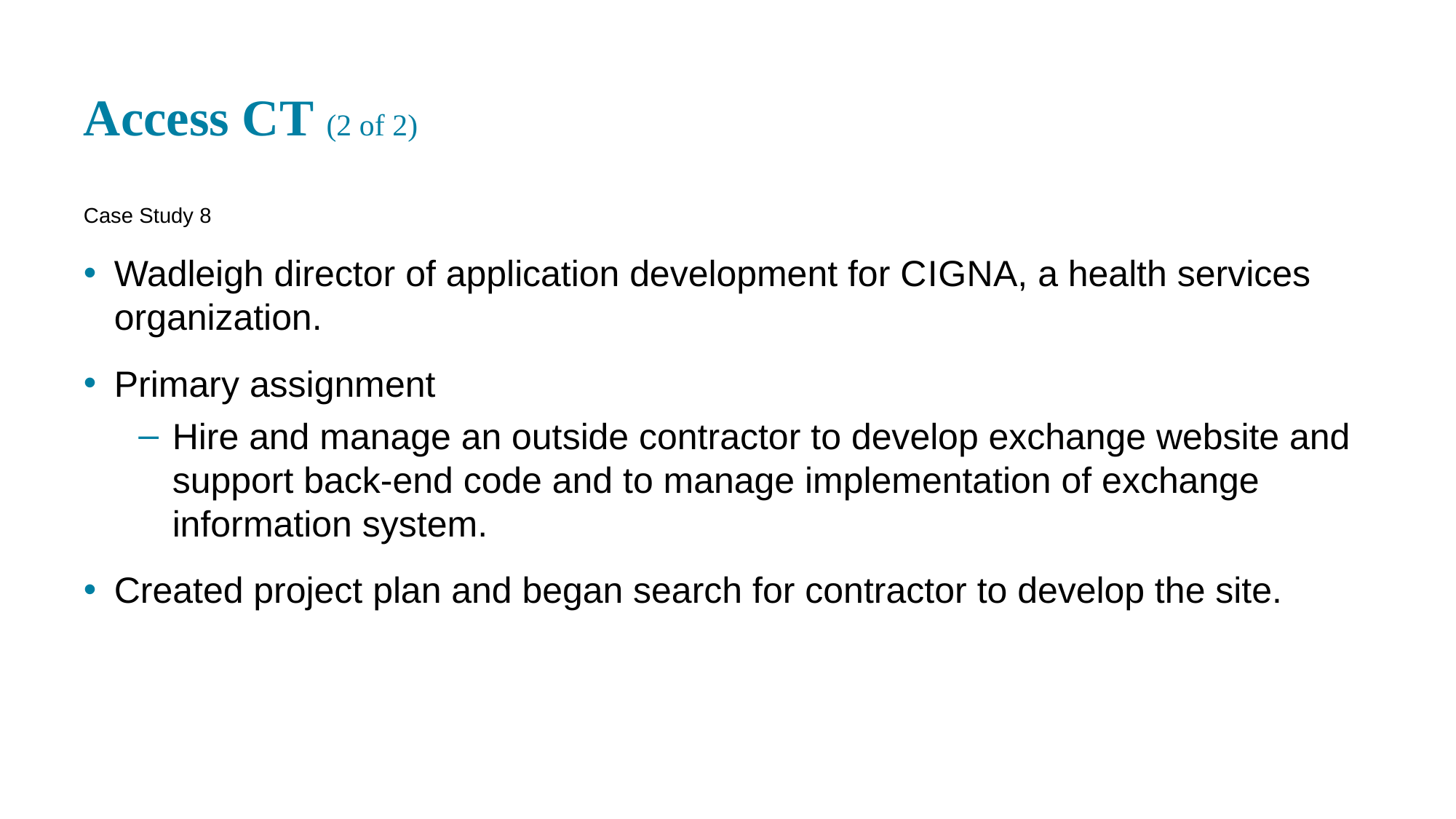

# Access C T (2 of 2)
Case Study 8
Wadleigh director of application development for C I G N A, a health services organization.
Primary assignment
Hire and manage an outside contractor to develop exchange website and support back-end code and to manage implementation of exchange information system.
Created project plan and began search for contractor to develop the site.